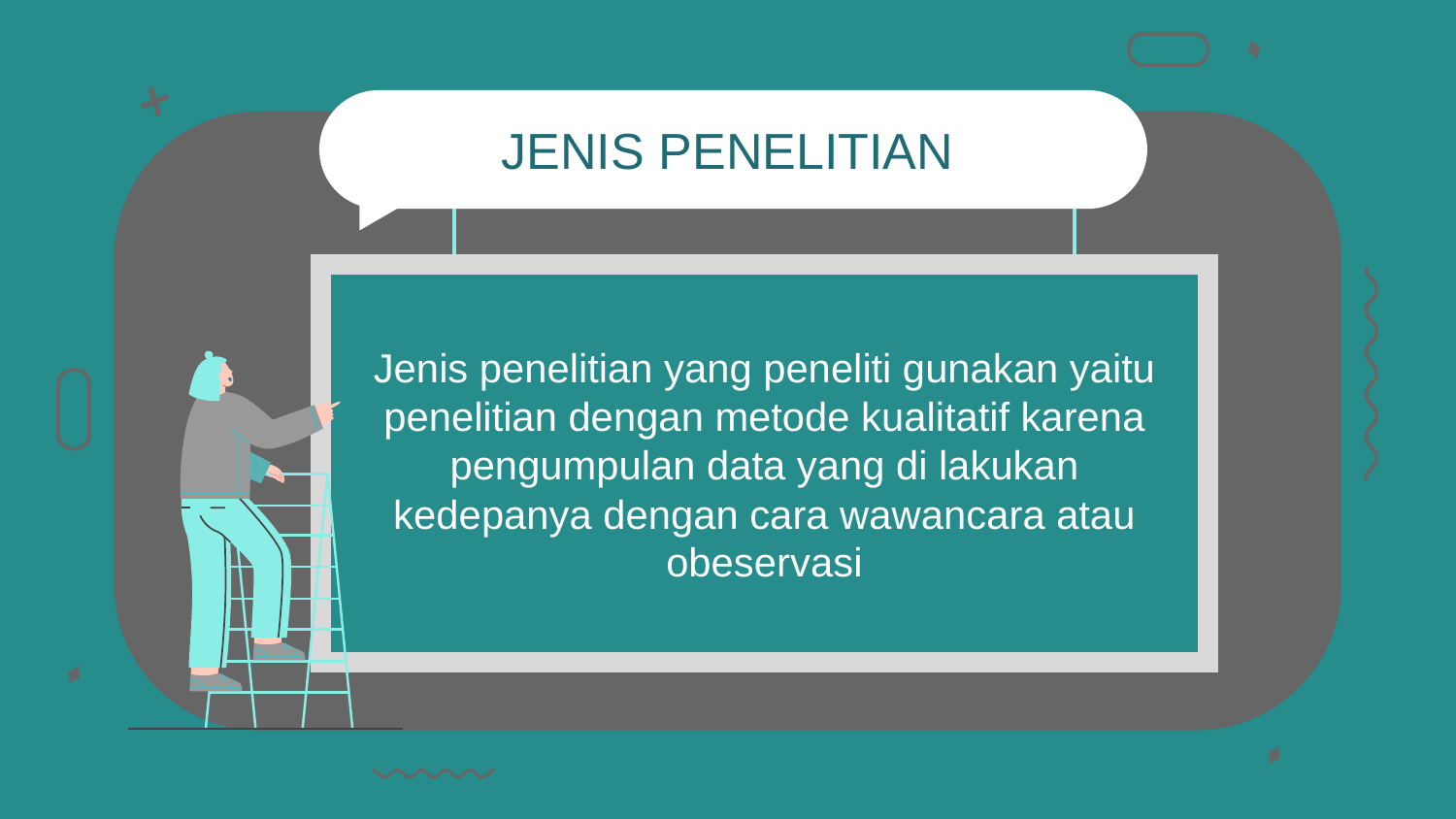

# JENIS PENELITIAN
Jenis penelitian yang peneliti gunakan yaitu penelitian dengan metode kualitatif karena pengumpulan data yang di lakukan kedepanya dengan cara wawancara atau obeservasi